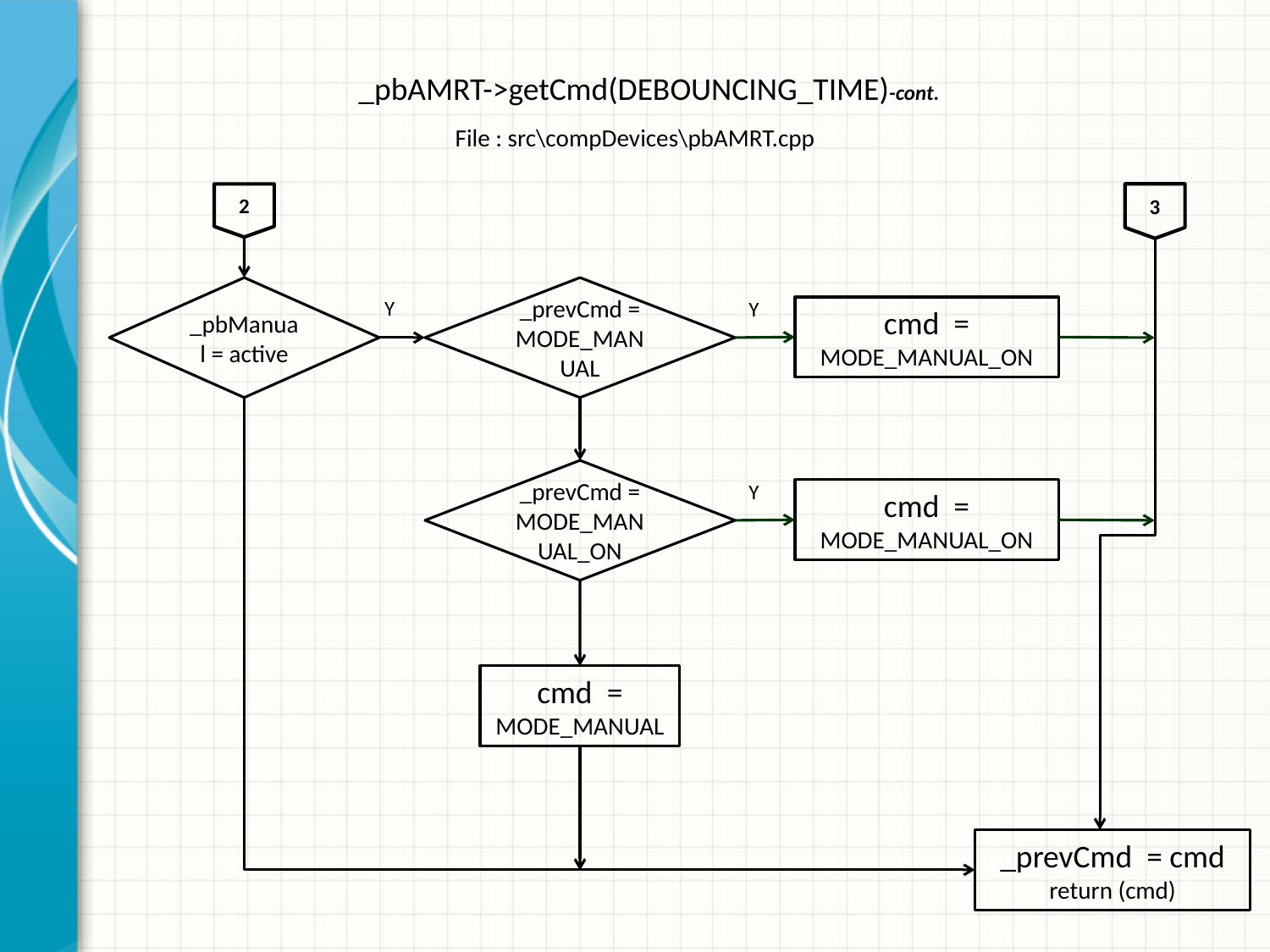

# _pbAMRT->getCmd(DEBOUNCING_TIME)-cont.
File : src\compDevices\pbAMRT.cpp
2
3
_pbManual = active
_prevCmd = MODE_MANUAL
Y
Y
cmd  = MODE_MANUAL_ON
_prevCmd = MODE_MANUAL_ON
Y
cmd  = MODE_MANUAL_ON
cmd  = MODE_MANUAL
_prevCmd  = cmd
return (cmd)